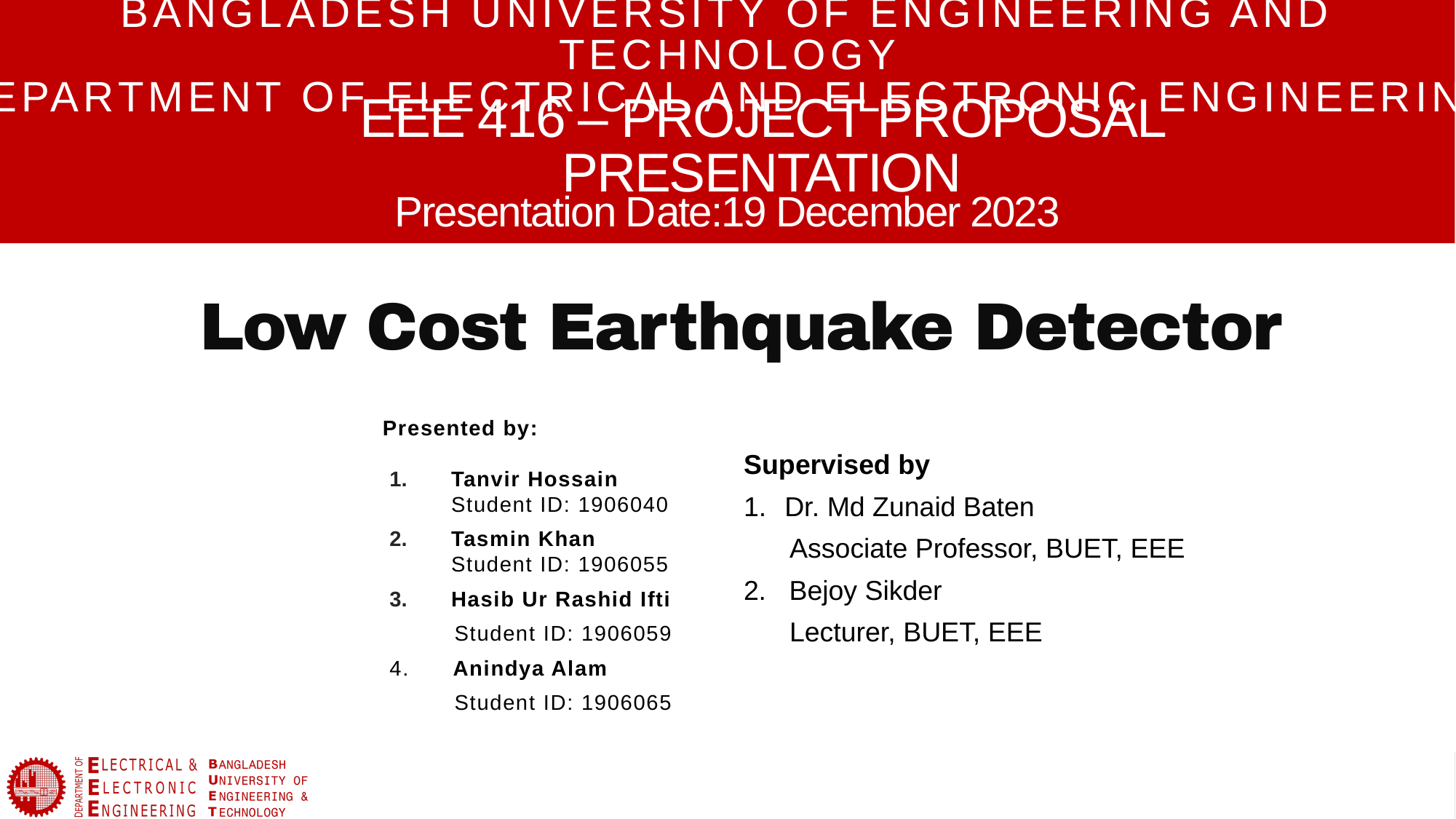

Bangladesh University of Engineering and Technology
Department of Electrical and Electronic Engineering
EEE 416 – Project Proposal Presentation
Presentation Date:19 December 2023
# Low Cost Earthquake Detector
Presented by:

Tanvir Hossain
Student ID: 1906040
Tasmin Khan
Student ID: 1906055
Hasib Ur Rashid Ifti
         Student ID: 1906059
4.      Anindya Alam
         Student ID: 1906065

Supervised by
Dr. Md Zunaid Baten
      Associate Professor, BUET, EEE
2.   Bejoy Sikder
      Lecturer, BUET, EEE
Mr. John Doe (St ID: 1906XXX)
EEE 400: Title of the Presentation
1